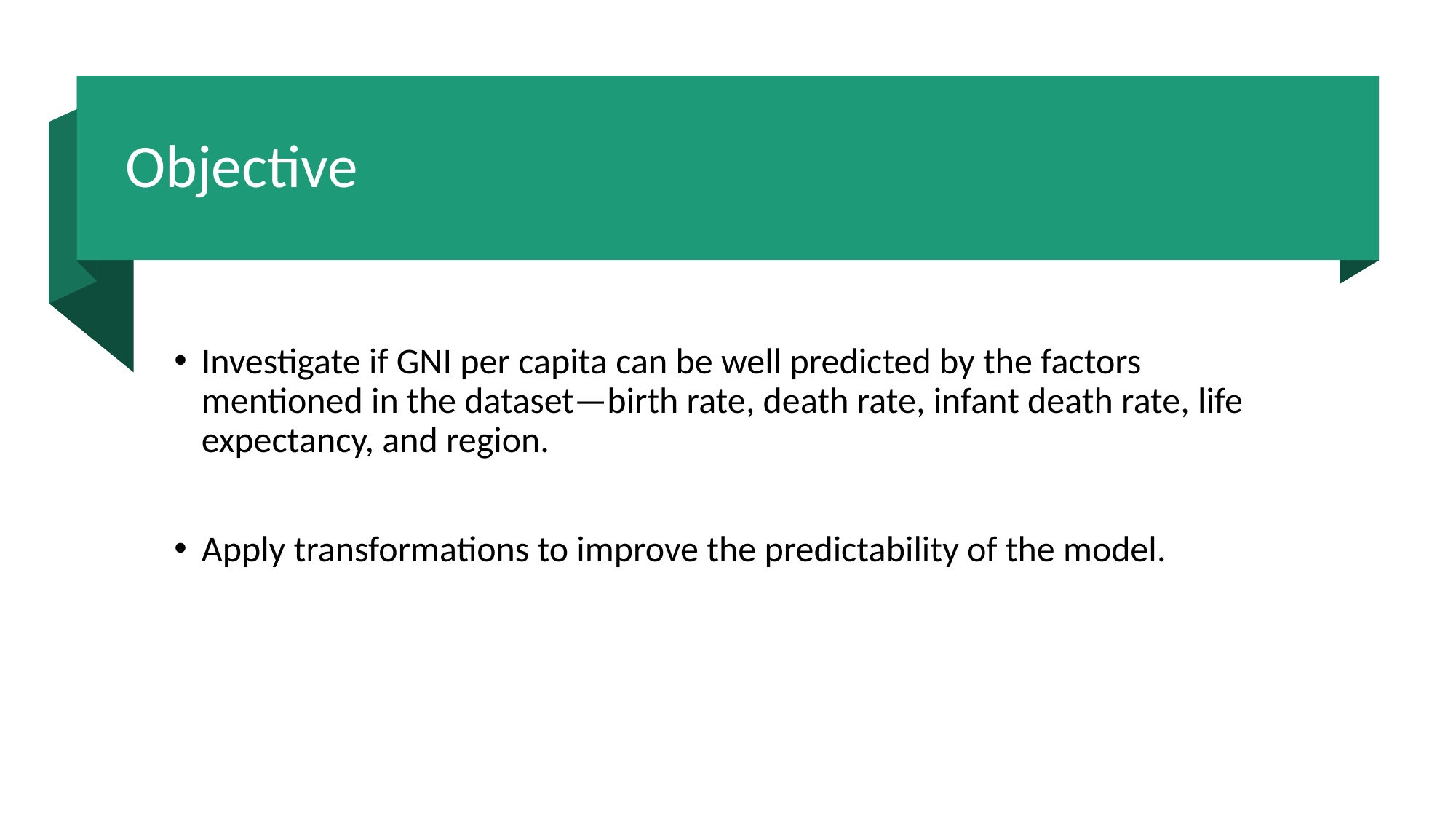

# Objective

Investigate if GNI per capita can be well predicted by the factors mentioned in the dataset—birth rate, death rate, infant death rate, life expectancy, and region.

Apply transformations to improve the predictability of the model.